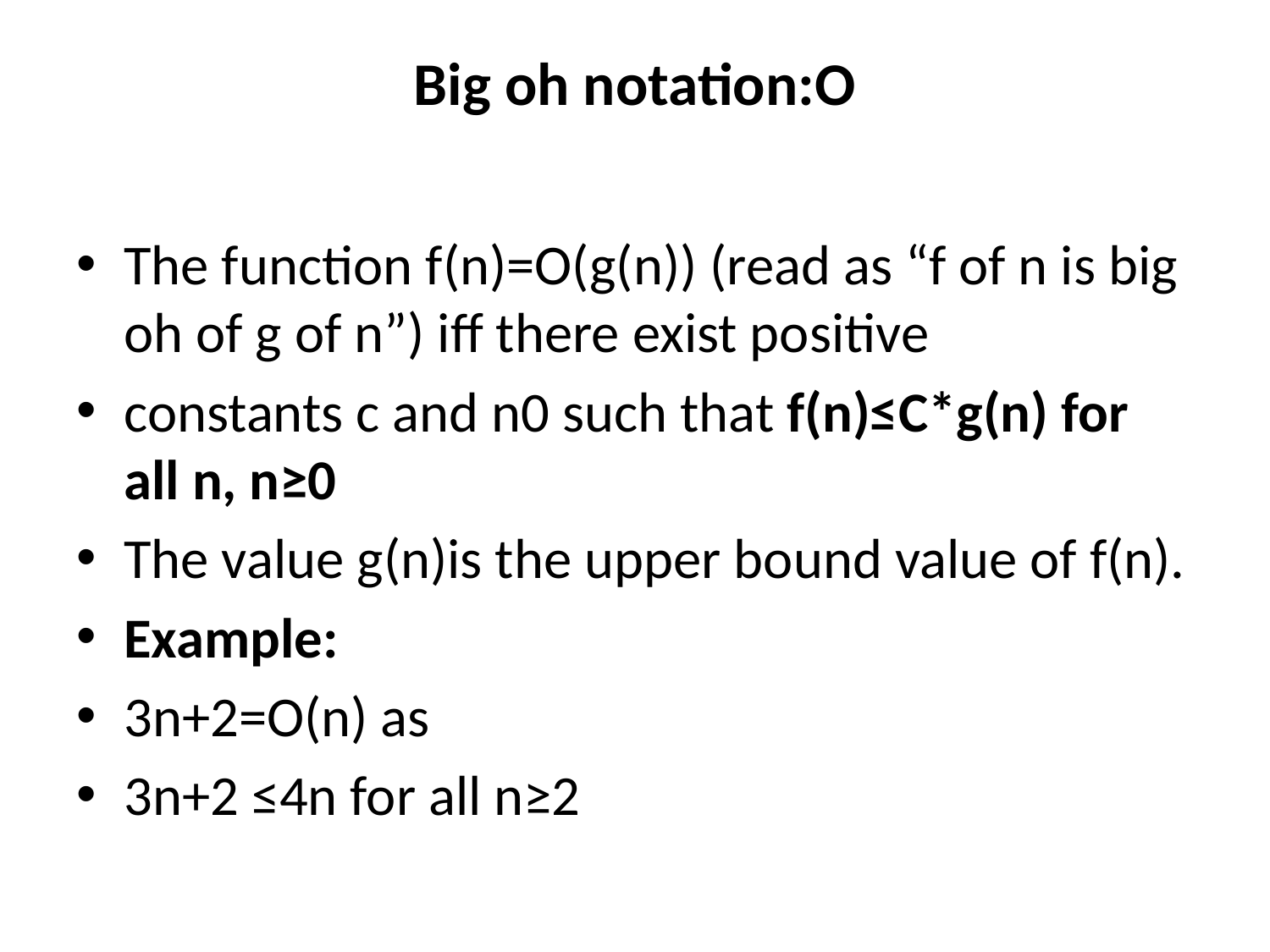

# Big oh notation:O
The function f(n)=O(g(n)) (read as “f of n is big oh of g of n”) iff there exist positive
constants c and n0 such that f(n)≤C*g(n) for all n, n≥0
The value g(n)is the upper bound value of f(n).
Example:
3n+2=O(n) as
3n+2 ≤4n for all n≥2